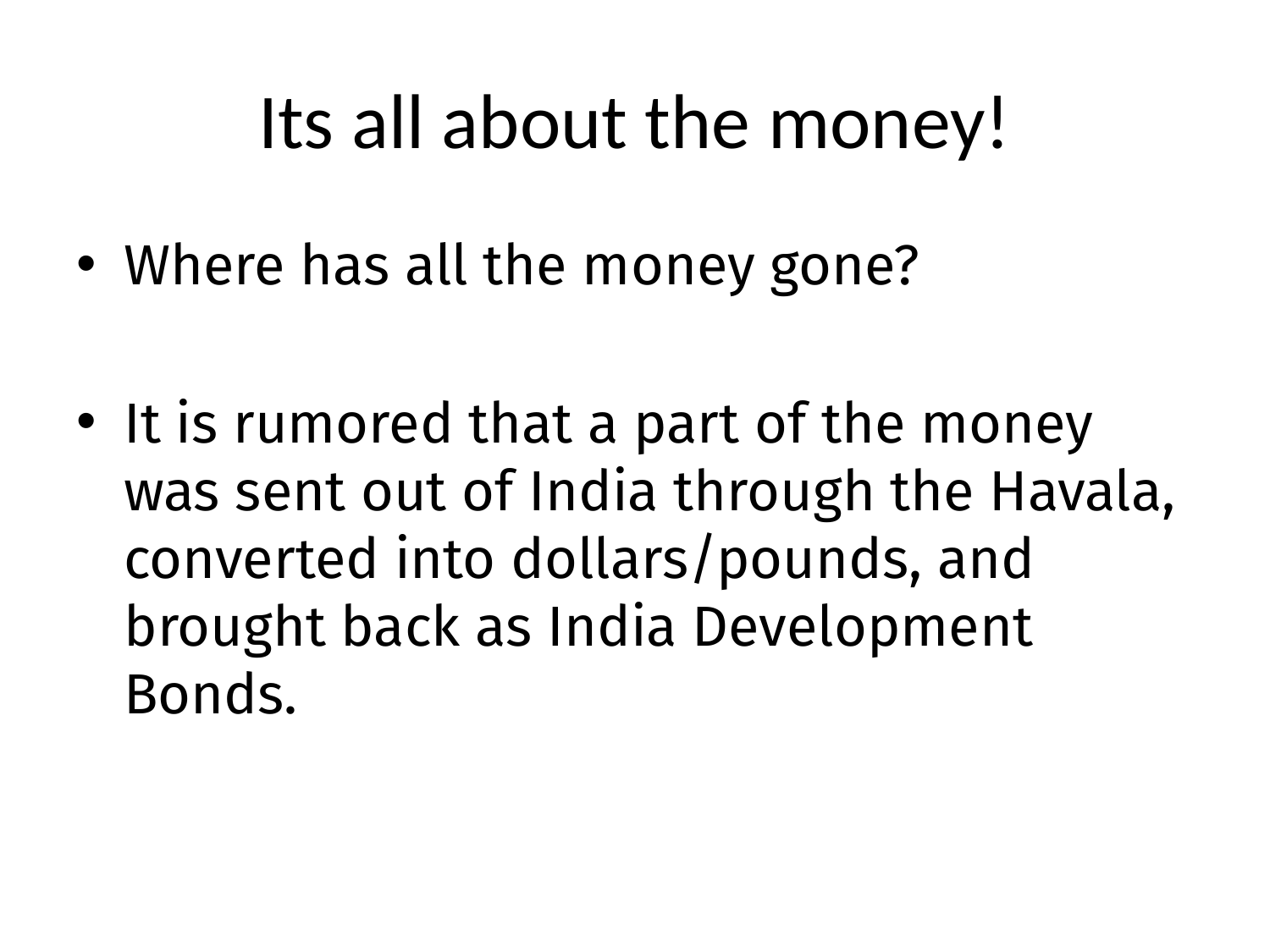

# Its all about the money!
Where has all the money gone?

It is rumored that a part of the money was sent out of India through the Havala, converted into dollars/pounds, and brought back as India Development Bonds.